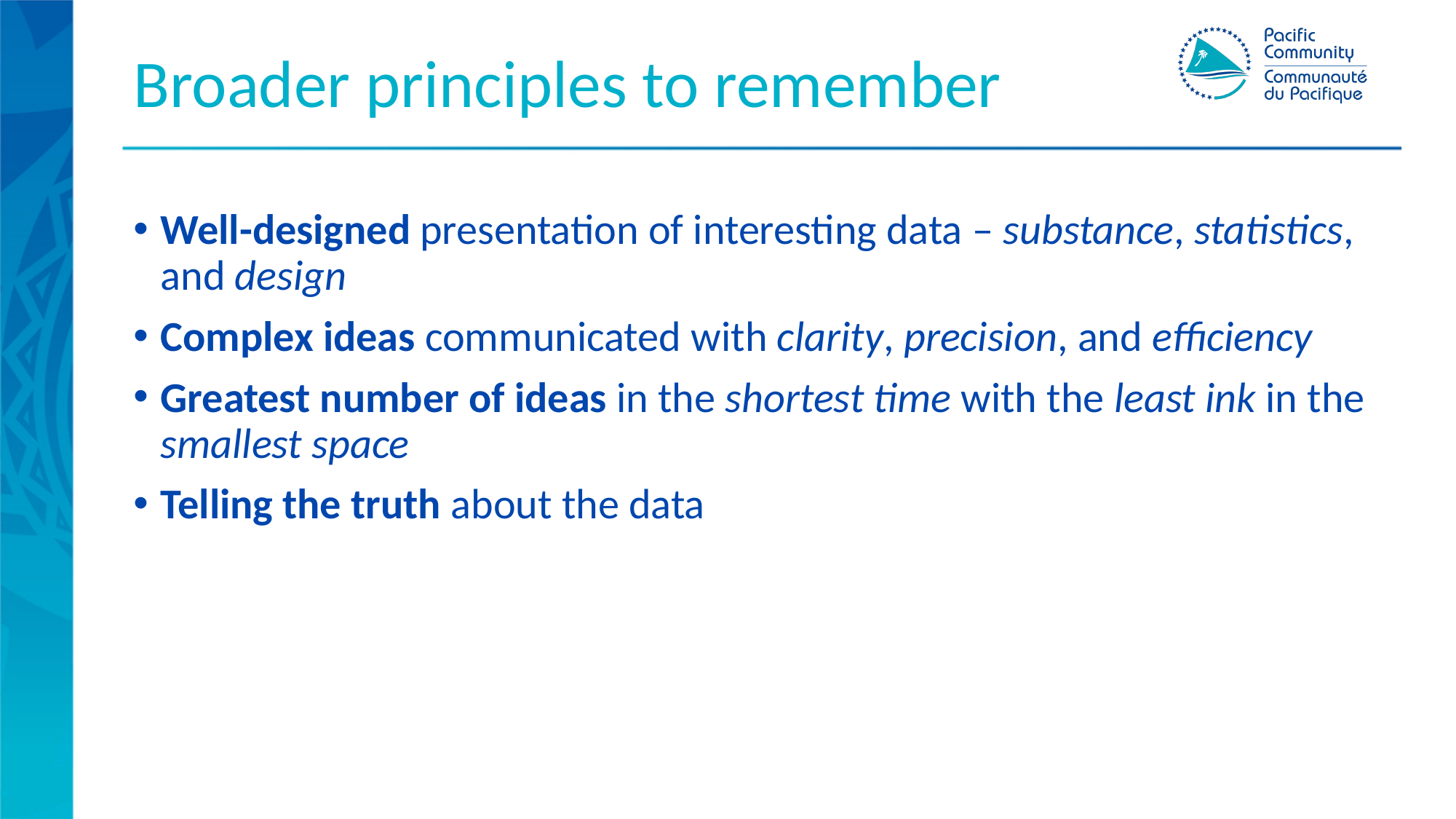

# Broader principles to remember
Well-designed presentation of interesting data – substance, statistics, and design
Complex ideas communicated with clarity, precision, and efficiency
Greatest number of ideas in the shortest time with the least ink in the smallest space
Telling the truth about the data